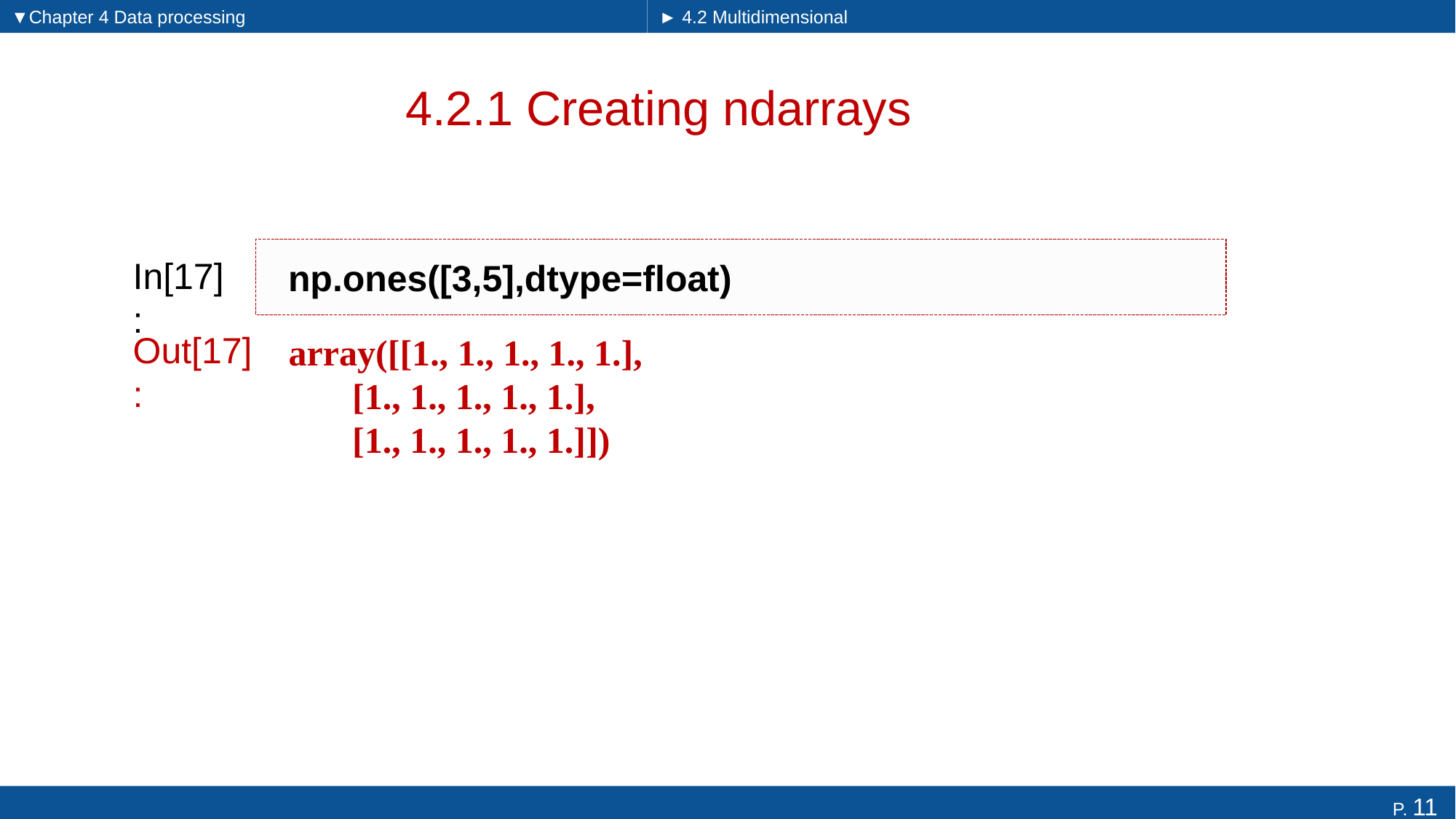

▼Chapter 4 Data processing
► 4.2 Multidimensional arrays
# 4.2.1 Creating ndarrays
np.ones([3,5],dtype=float)
In[17]:

array([[1., 1., 1., 1., 1.],
       [1., 1., 1., 1., 1.],
       [1., 1., 1., 1., 1.]])
Out[17]: